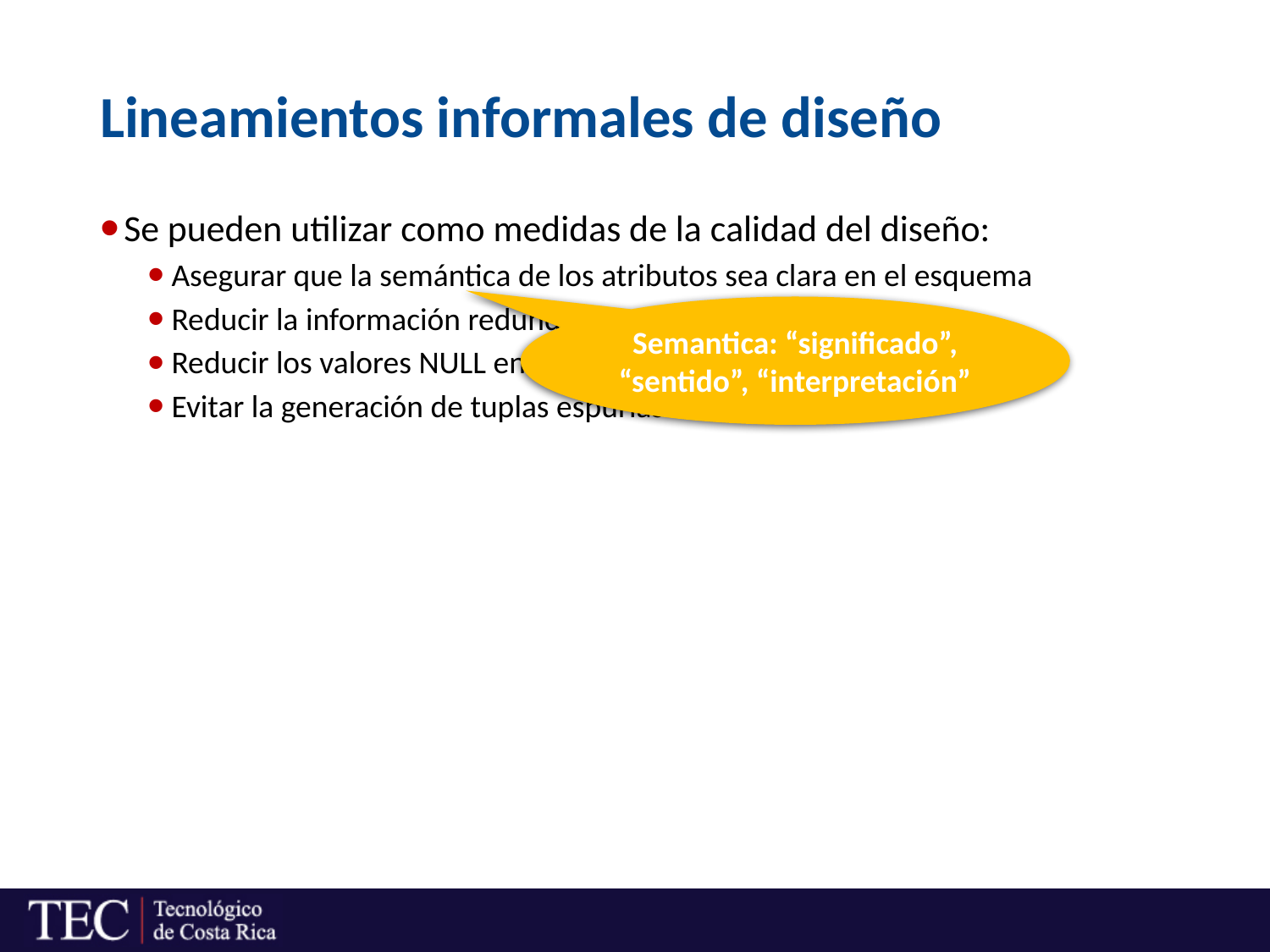

# Lineamientos informales de diseño
Se pueden utilizar como medidas de la calidad del diseño:
Asegurar que la semántica de los atributos sea clara en el esquema
Reducir la información redundante en las tuplas
Reducir los valores NULL en las tuplas
Evitar la generación de tuplas espurias
Semantica: “significado”, “sentido”, “interpretación”